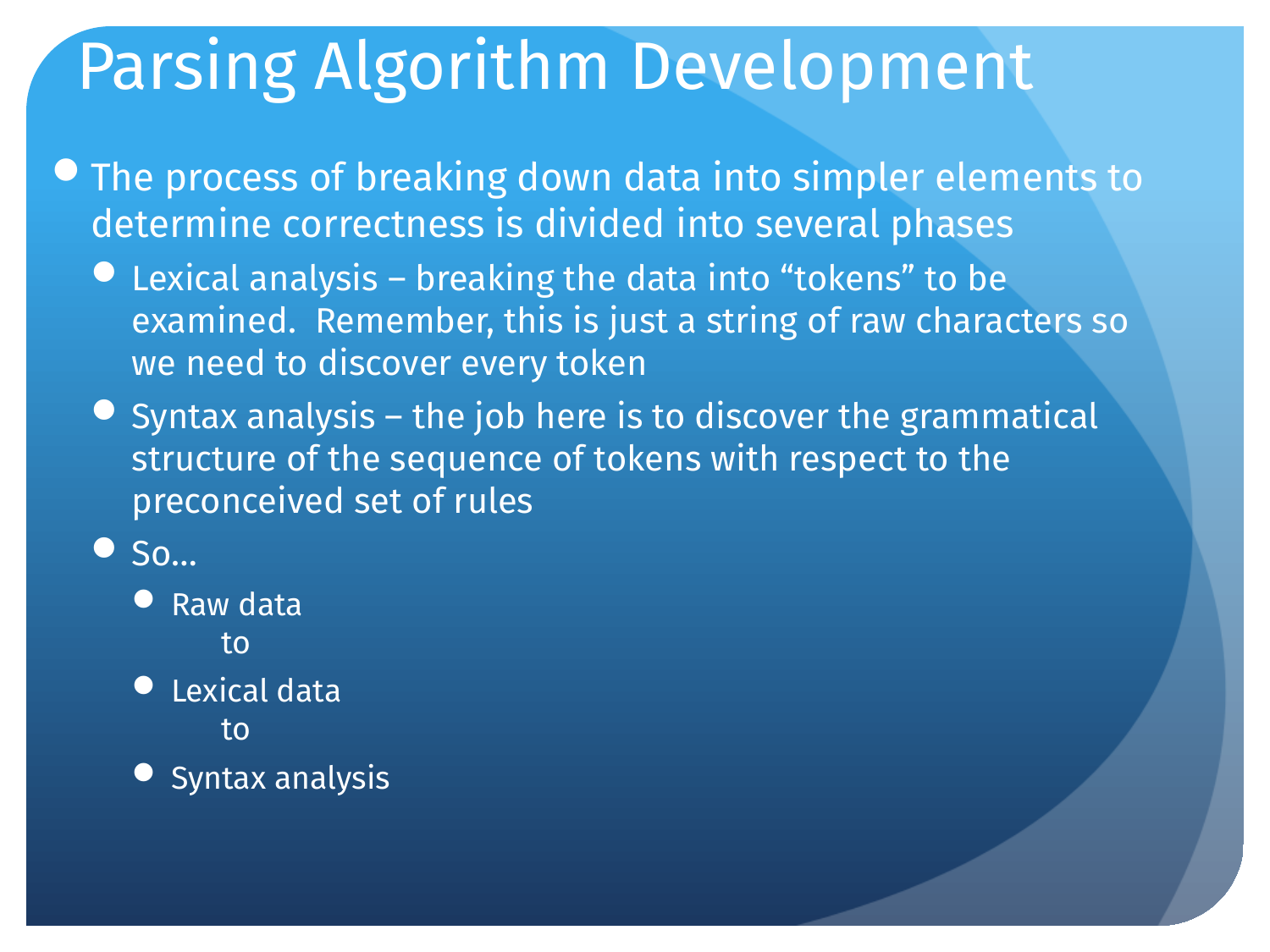

# Parsing Algorithm Development
The process of breaking down data into simpler elements to determine correctness is divided into several phases
Lexical analysis – breaking the data into “tokens” to be examined.  Remember, this is just a string of raw characters so we need to discover every token
Syntax analysis – the job here is to discover the grammatical structure of the sequence of tokens with respect to the preconceived set of rules
So…
Raw data
      to
Lexical data
      to
Syntax analysis